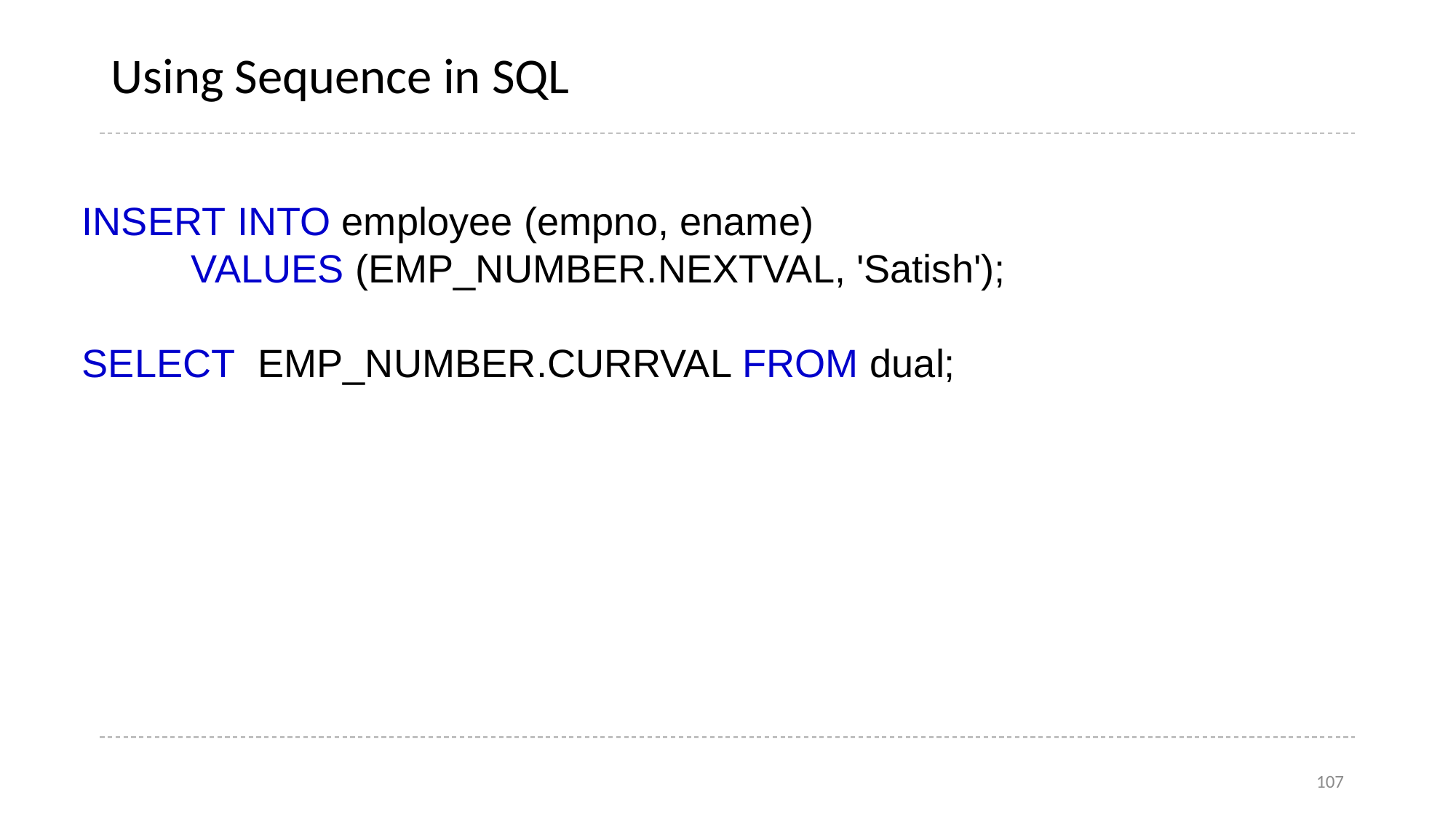

# Using Sequence in SQL

INSERT INTO employee (empno, ename)
	VALUES (EMP_NUMBER.NEXTVAL, 'Satish');

SELECT  EMP_NUMBER.CURRVAL FROM dual;

107